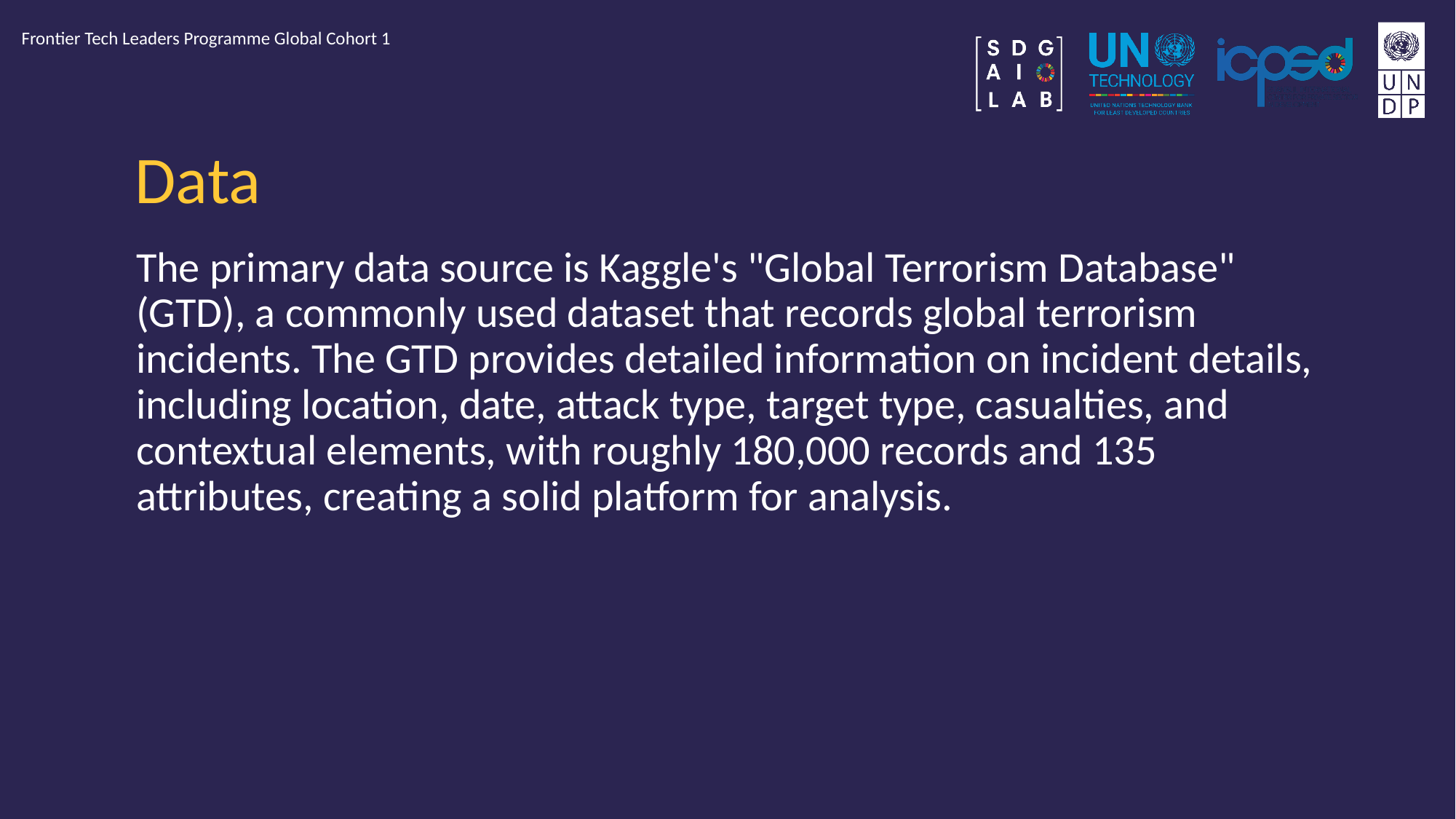

Frontier Tech Leaders Programme Global Cohort 1
# Data
The primary data source is Kaggle's "Global Terrorism Database" (GTD), a commonly used dataset that records global terrorism incidents. The GTD provides detailed information on incident details, including location, date, attack type, target type, casualties, and contextual elements, with roughly 180,000 records and 135 attributes, creating a solid platform for analysis.